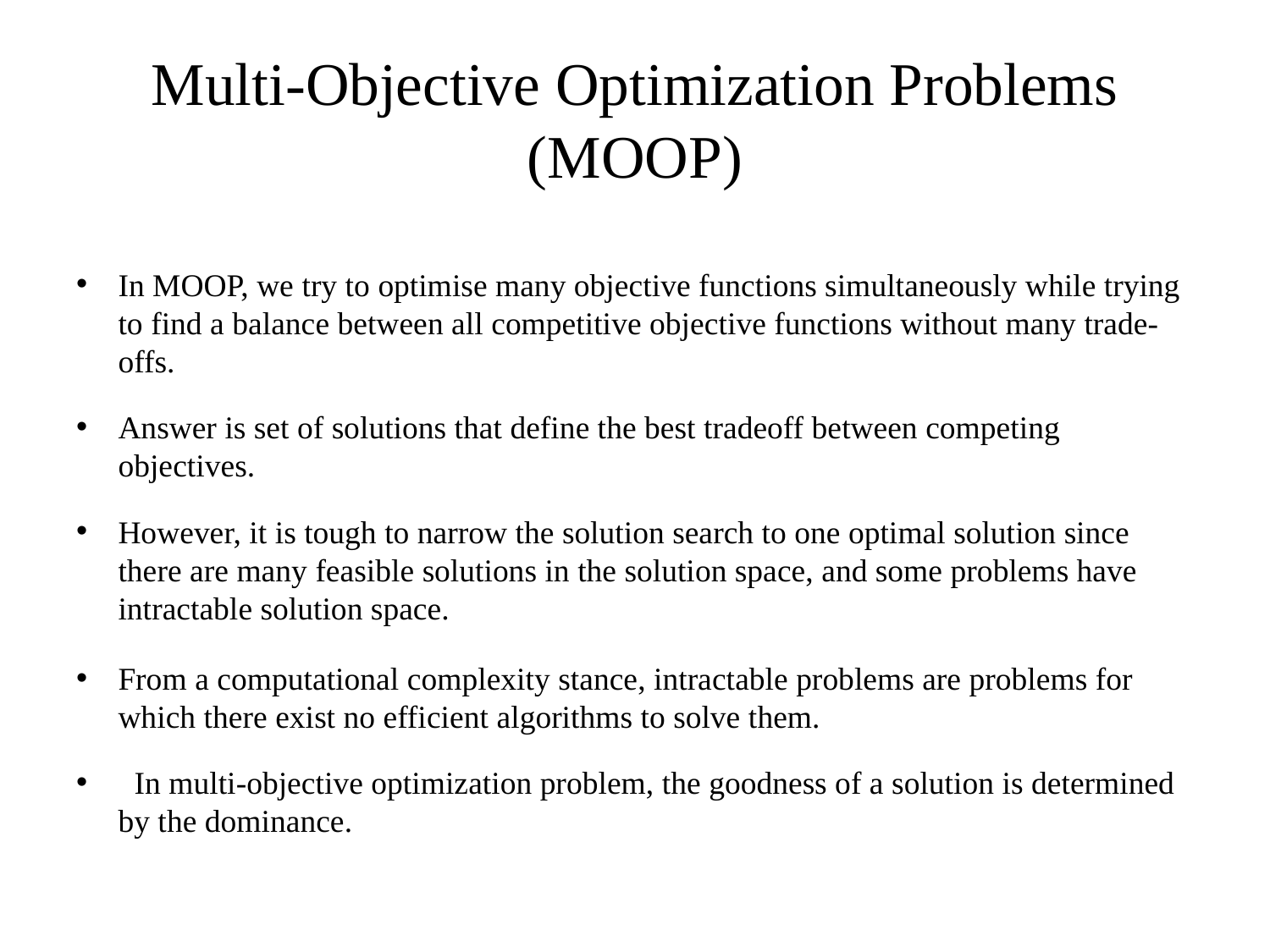

# Multi-Objective Optimization Problems (MOOP)

In MOOP, we try to optimise many objective functions simultaneously while trying to find a balance between all competitive objective functions without many trade-offs.

Answer is set of solutions that define the best tradeoff between competing objectives.

However, it is tough to narrow the solution search to one optimal solution since there are many feasible solutions in the solution space, and some problems have intractable solution space.

From a computational complexity stance, intractable problems are problems for which there exist no efficient algorithms to solve them.

  In multi-objective optimization problem, the goodness of a solution is determined by the dominance.